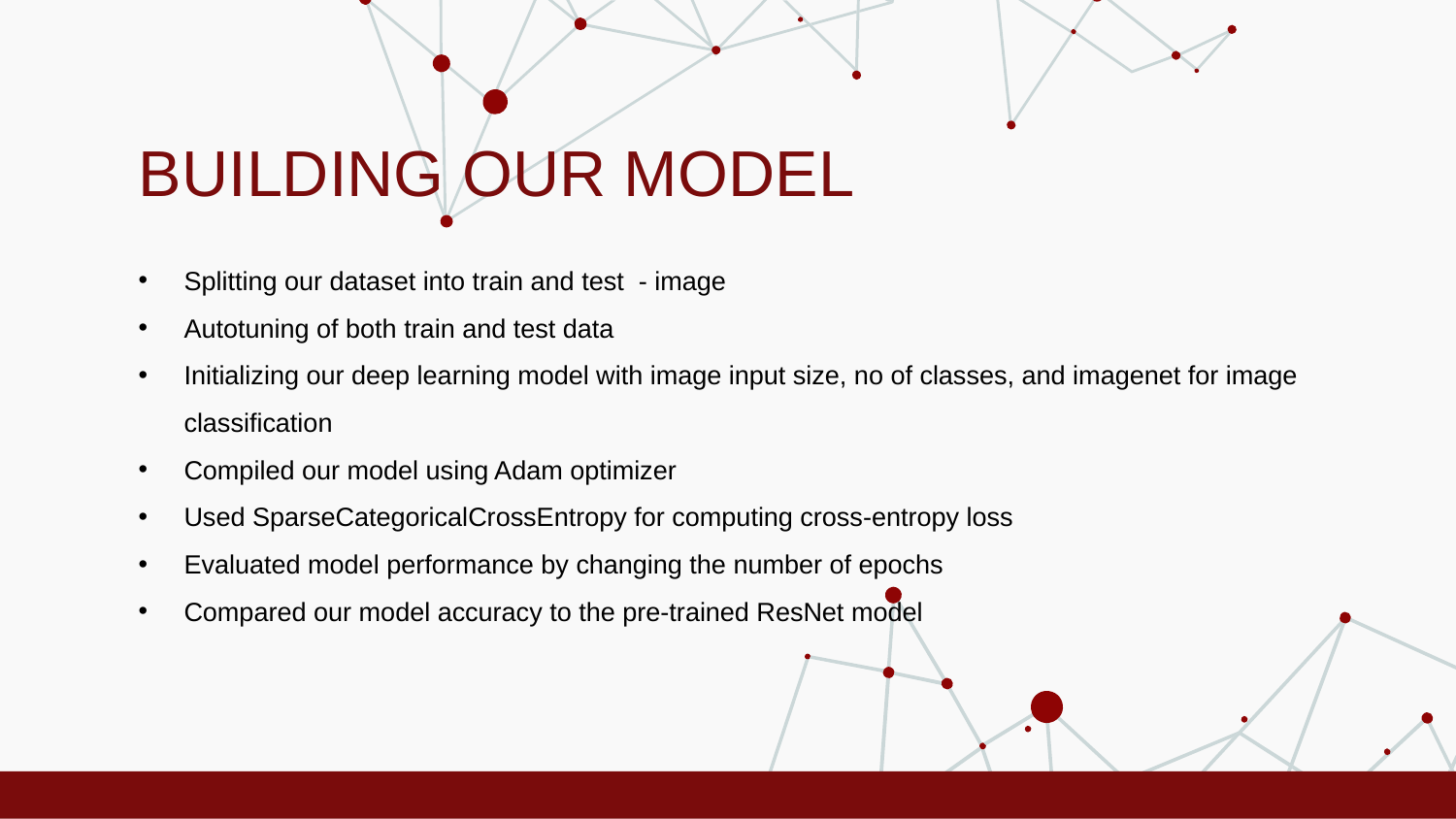

BUILDING OUR MODEL
Splitting our dataset into train and test  - image
Autotuning of both train and test data
Initializing our deep learning model with image input size, no of classes, and imagenet for image classification
Compiled our model using Adam optimizer
Used SparseCategoricalCrossEntropy for computing cross-entropy loss
Evaluated model performance by changing the number of epochs
Compared our model accuracy to the pre-trained ResNet model